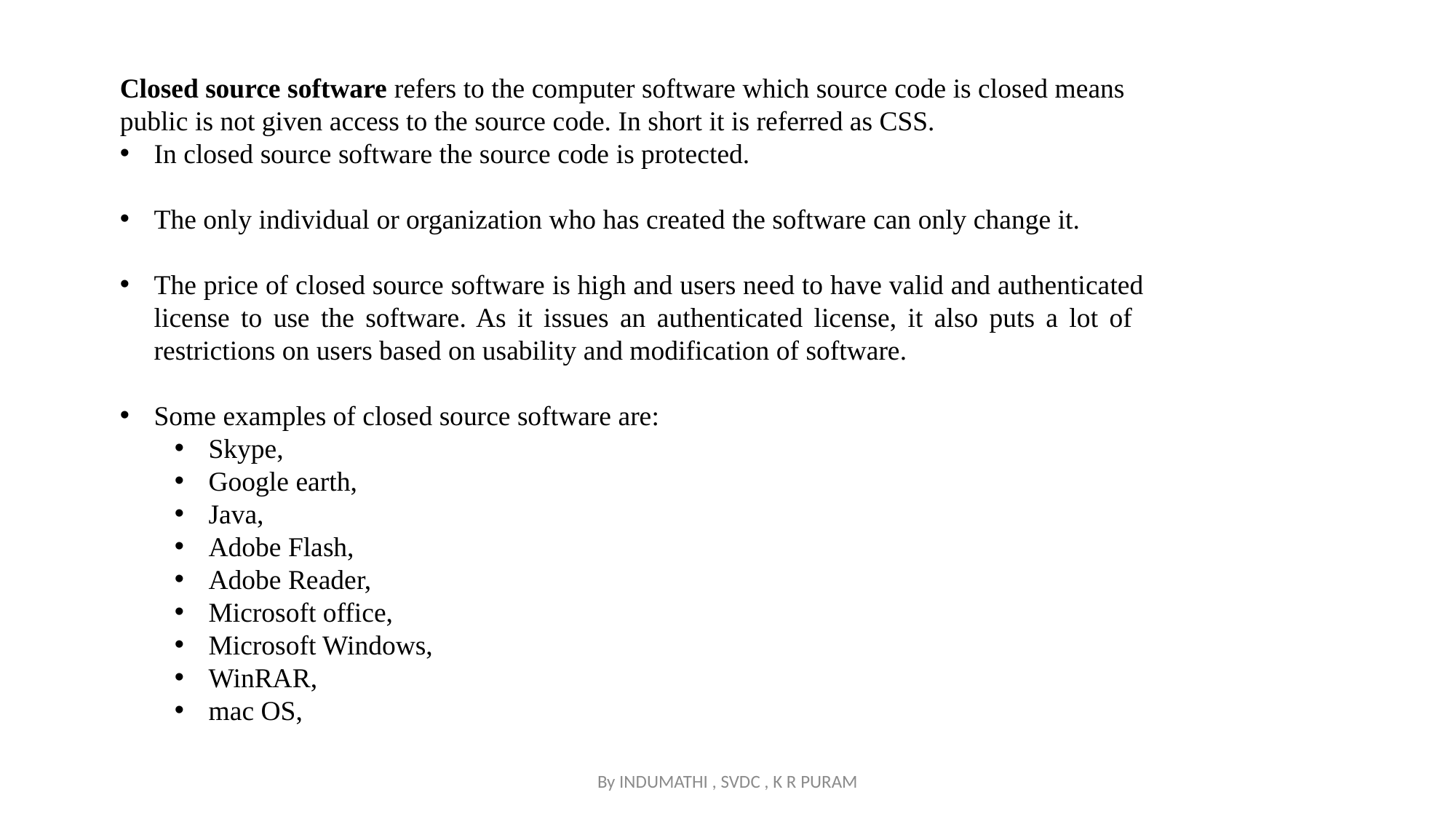

Closed source software refers to the computer software which source code is closed means public is not given access to the source code. In short it is referred as CSS.
In closed source software the source code is protected.

The only individual or organization who has created the software can only change it.

The price of closed source software is high and users need to have valid and authenticated license to use the software. As it issues an authenticated license, it also puts a lot of  restrictions on users based on usability and modification of software.

Some examples of closed source software are:
Skype,
Google earth,
Java,
Adobe Flash,
Adobe Reader,
Microsoft office,
Microsoft Windows,
WinRAR,
mac OS,

By INDUMATHI , SVDC , K R PURAM